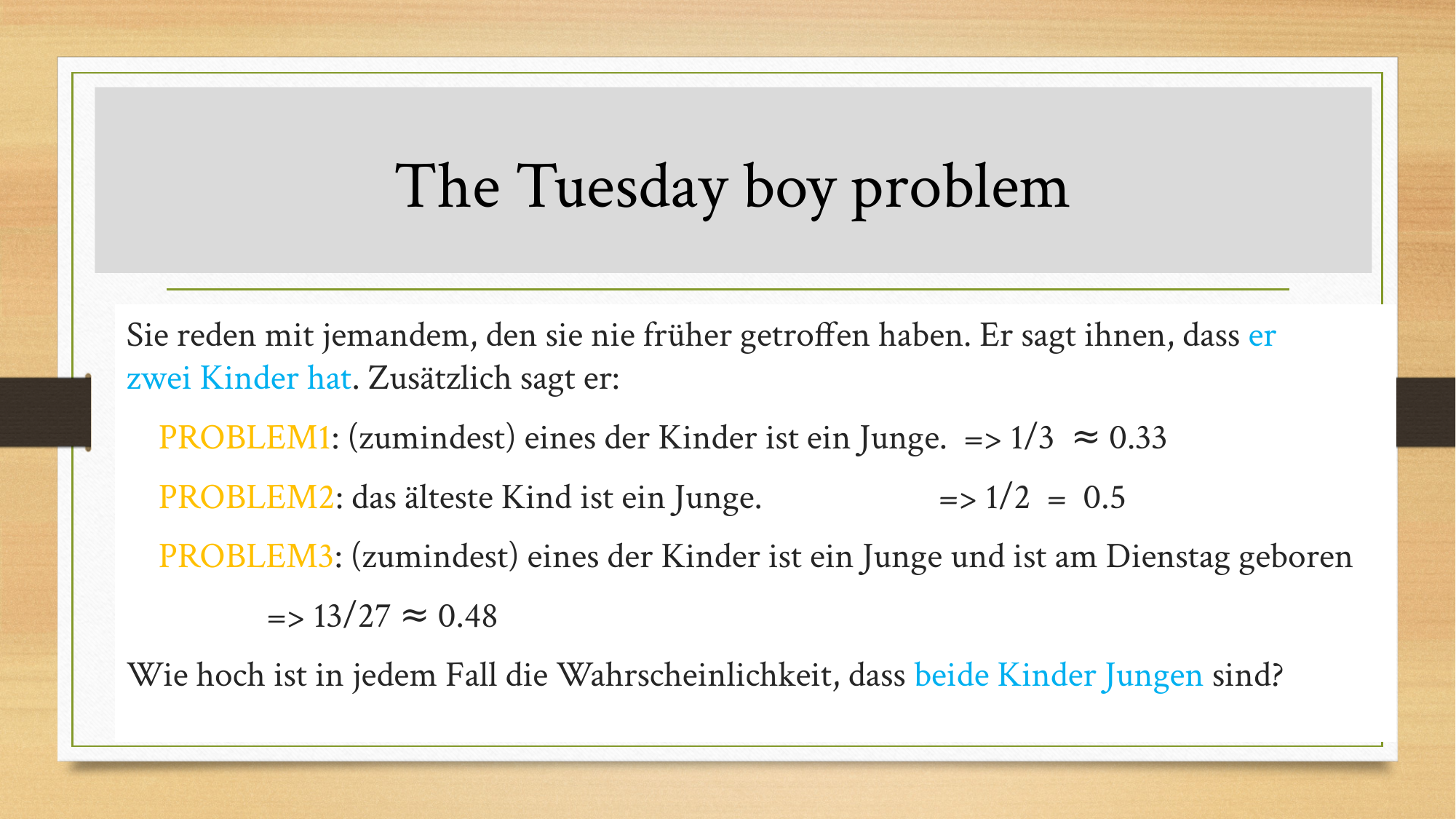

# The Tuesday boy problem
Sie reden mit jemandem, den sie nie früher getroffen haben. Er sagt ihnen, dass er             zwei Kinder hat. Zusätzlich sagt er:
    PROBLEM1: (zumindest) eines der Kinder ist ein Junge.  => 1/3  ≈ 0.33
    PROBLEM2: das älteste Kind ist ein Junge.                      => 1/2  =  0.5
    PROBLEM3: (zumindest) eines der Kinder ist ein Junge und ist am Dienstag geboren
															    => 13/27 ≈ 0.48
Wie hoch ist in jedem Fall die Wahrscheinlichkeit, dass beide Kinder Jungen sind?